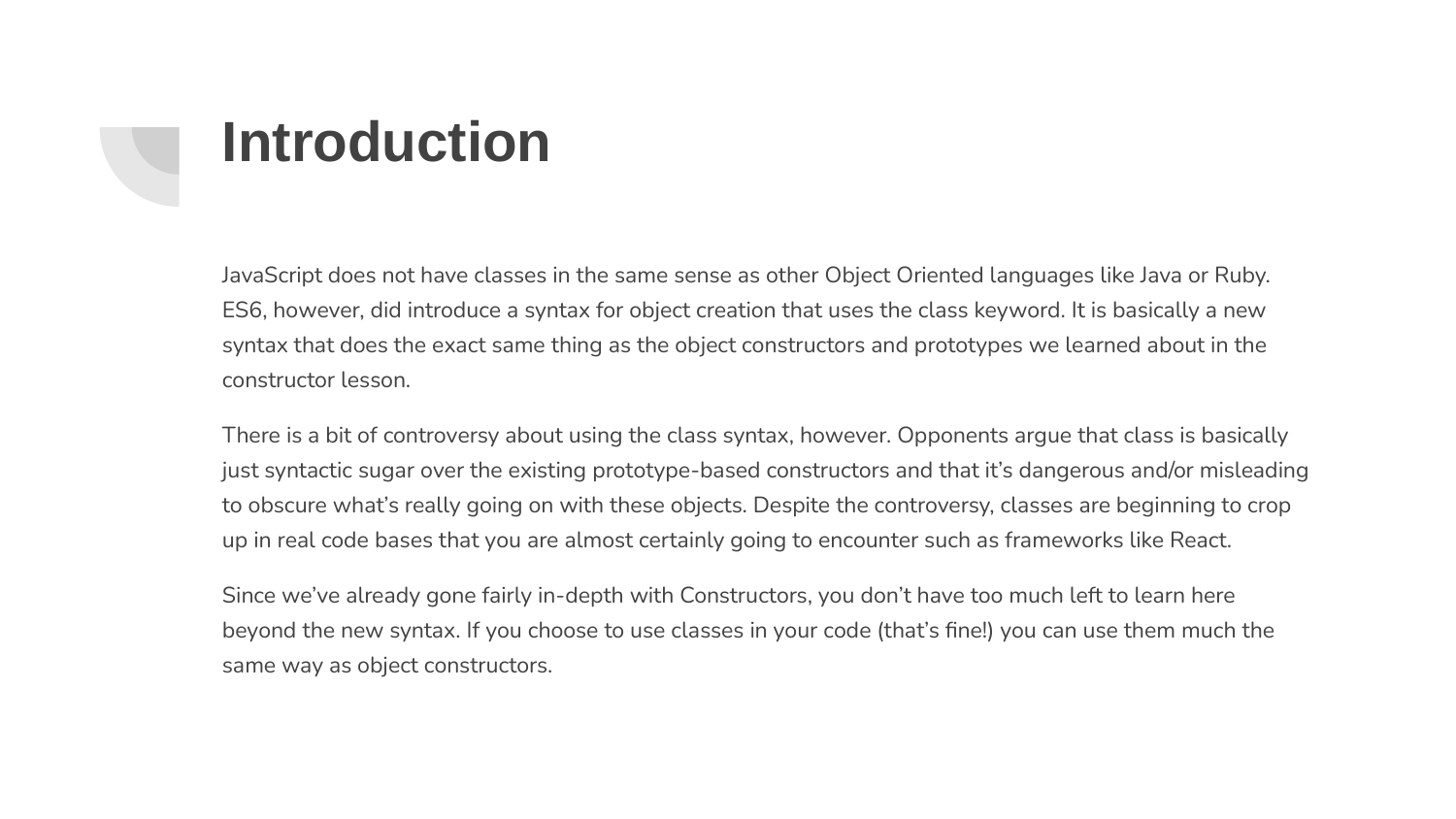

# Introduction
JavaScript does not have classes in the same sense as other Object Oriented languages like Java or Ruby. ES6, however, did introduce a syntax for object creation that uses the class keyword. It is basically a new syntax that does the exact same thing as the object constructors and prototypes we learned about in the constructor lesson.
There is a bit of controversy about using the class syntax, however. Opponents argue that class is basically just syntactic sugar over the existing prototype-based constructors and that it’s dangerous and/or misleading to obscure what’s really going on with these objects. Despite the controversy, classes are beginning to crop up in real code bases that you are almost certainly going to encounter such as frameworks like React.
Since we’ve already gone fairly in-depth with Constructors, you don’t have too much left to learn here beyond the new syntax. If you choose to use classes in your code (that’s fine!) you can use them much the same way as object constructors.